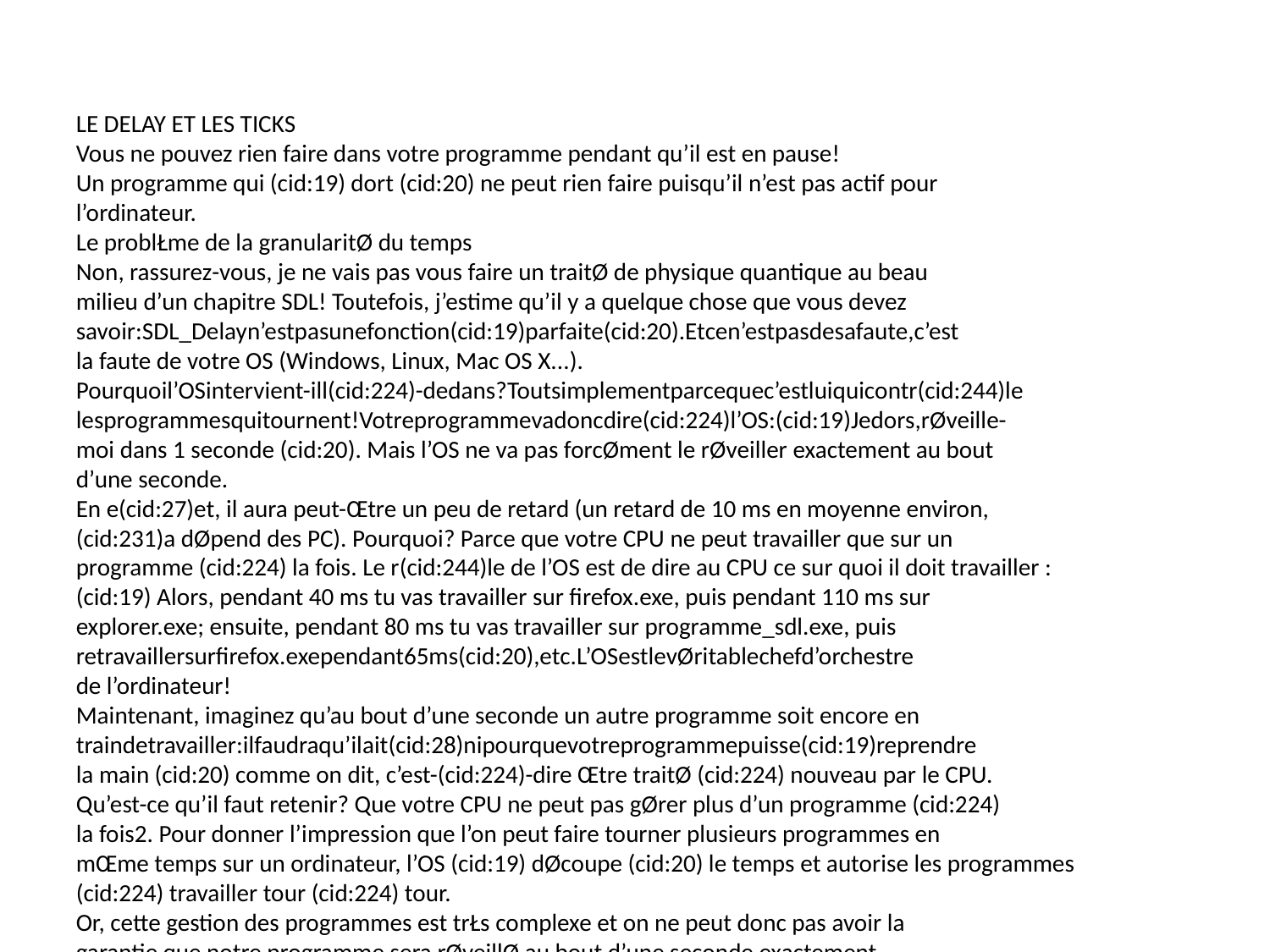

LE DELAY ET LES TICKS
Vous ne pouvez rien faire dans votre programme pendant qu’il est en pause!
Un programme qui (cid:19) dort (cid:20) ne peut rien faire puisqu’il n’est pas actif pour
l’ordinateur.
Le problŁme de la granularitØ du temps
Non, rassurez-vous, je ne vais pas vous faire un traitØ de physique quantique au beau
milieu d’un chapitre SDL! Toutefois, j’estime qu’il y a quelque chose que vous devez
savoir:SDL_Delayn’estpasunefonction(cid:19)parfaite(cid:20).Etcen’estpasdesafaute,c’est
la faute de votre OS (Windows, Linux, Mac OS X...).
Pourquoil’OSintervient-ill(cid:224)-dedans?Toutsimplementparcequec’estluiquicontr(cid:244)le
lesprogrammesquitournent!Votreprogrammevadoncdire(cid:224)l’OS:(cid:19)Jedors,rØveille-
moi dans 1 seconde (cid:20). Mais l’OS ne va pas forcØment le rØveiller exactement au bout
d’une seconde.
En e(cid:27)et, il aura peut-Œtre un peu de retard (un retard de 10 ms en moyenne environ,
(cid:231)a dØpend des PC). Pourquoi? Parce que votre CPU ne peut travailler que sur un
programme (cid:224) la fois. Le r(cid:244)le de l’OS est de dire au CPU ce sur quoi il doit travailler :
(cid:19) Alors, pendant 40 ms tu vas travailler sur firefox.exe, puis pendant 110 ms sur
explorer.exe; ensuite, pendant 80 ms tu vas travailler sur programme_sdl.exe, puis
retravaillersurfirefox.exependant65ms(cid:20),etc.L’OSestlevØritablechefd’orchestre
de l’ordinateur!
Maintenant, imaginez qu’au bout d’une seconde un autre programme soit encore en
traindetravailler:ilfaudraqu’ilait(cid:28)nipourquevotreprogrammepuisse(cid:19)reprendre
la main (cid:20) comme on dit, c’est-(cid:224)-dire Œtre traitØ (cid:224) nouveau par le CPU.
Qu’est-ce qu’il faut retenir? Que votre CPU ne peut pas gØrer plus d’un programme (cid:224)
la fois2. Pour donner l’impression que l’on peut faire tourner plusieurs programmes en
mŒme temps sur un ordinateur, l’OS (cid:19) dØcoupe (cid:20) le temps et autorise les programmes
(cid:224) travailler tour (cid:224) tour.
Or, cette gestion des programmes est trŁs complexe et on ne peut donc pas avoir la
garantie que notre programme sera rØveillØ au bout d’une seconde exactement.
Toutefois, cela dØpend des PC comme je vous l’ai dit plus haut. Chez moi, j’ai pu
constater que la fonction SDL_Delay Øtait assez prØcise.
(cid:192) cause de ce problŁme de granularitØ du temps, vous ne pouvez donc pas
mettreenpausevotreprogrammependantuntempstropcourt.Parexemple,
si vous faites :
SDL_Delay(1);
... vous pouvez Œtre certains que votre programme ne sera pas mis en pause
1 ms mais un peu plus (peut-Œtre 9-10 ms).
2. C’esttoutefoisdemoinsenmoinsvrai.LesCPUdoublec(cid:247)urontene(cid:27)etlacapacitØdetravailler
surdeuxprogrammes(cid:224)lafois,maintenant.
413